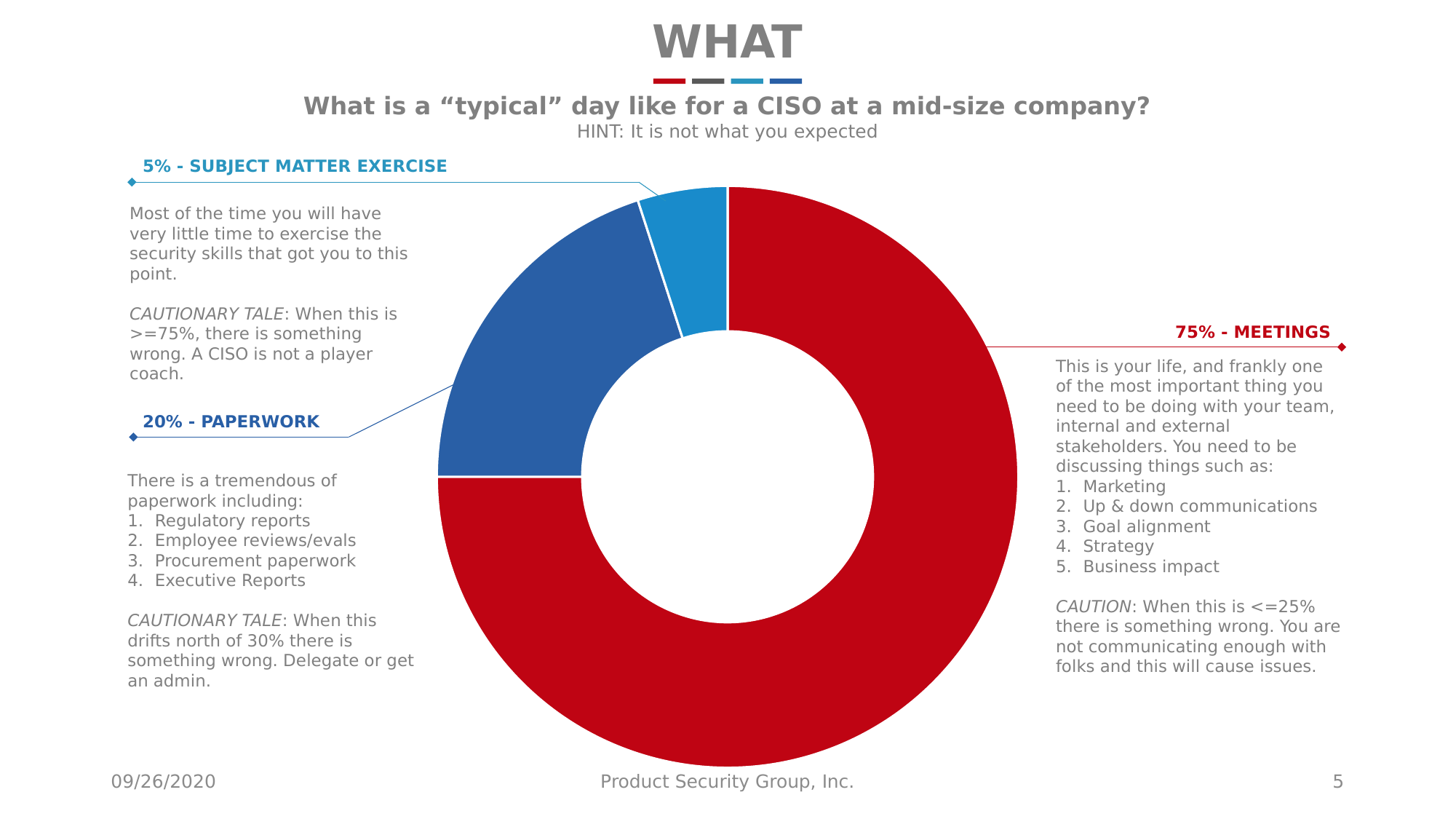

WHAT

What is a “typical” day like for a CISO at a mid-size company?
HINT: It is not what you expected
5% - SUBJECT MATTER EXERCISE

### Chart

| Category | Sales |
|---|---|
| Q1 | 75.0 |
| Q2 | 20.0 |
| Q3 | 5.0 |
Most of the time you will have very little time to exercise the security skills that got you to this point.

CAUTIONARY TALE: When this is >=75%, there is something wrong. A CISO is not a player coach.
75% - MEETINGS
This is your life, and frankly one of the most important thing you need to be doing with your team, internal and external stakeholders. You need to be discussing things such as:
Marketing
Up & down communications
Goal alignment
Strategy
Business impact

CAUTION: When this is <=25% there is something wrong. You are not communicating enough with folks and this will cause issues.
20% - PAPERWORK
There is a tremendous of paperwork including:
Regulatory reports
Employee reviews/evals
Procurement paperwork
Executive Reports

CAUTIONARY TALE: When this drifts north of 30% there is something wrong. Delegate or get an admin.
09/26/2020
Product Security Group, Inc.
5